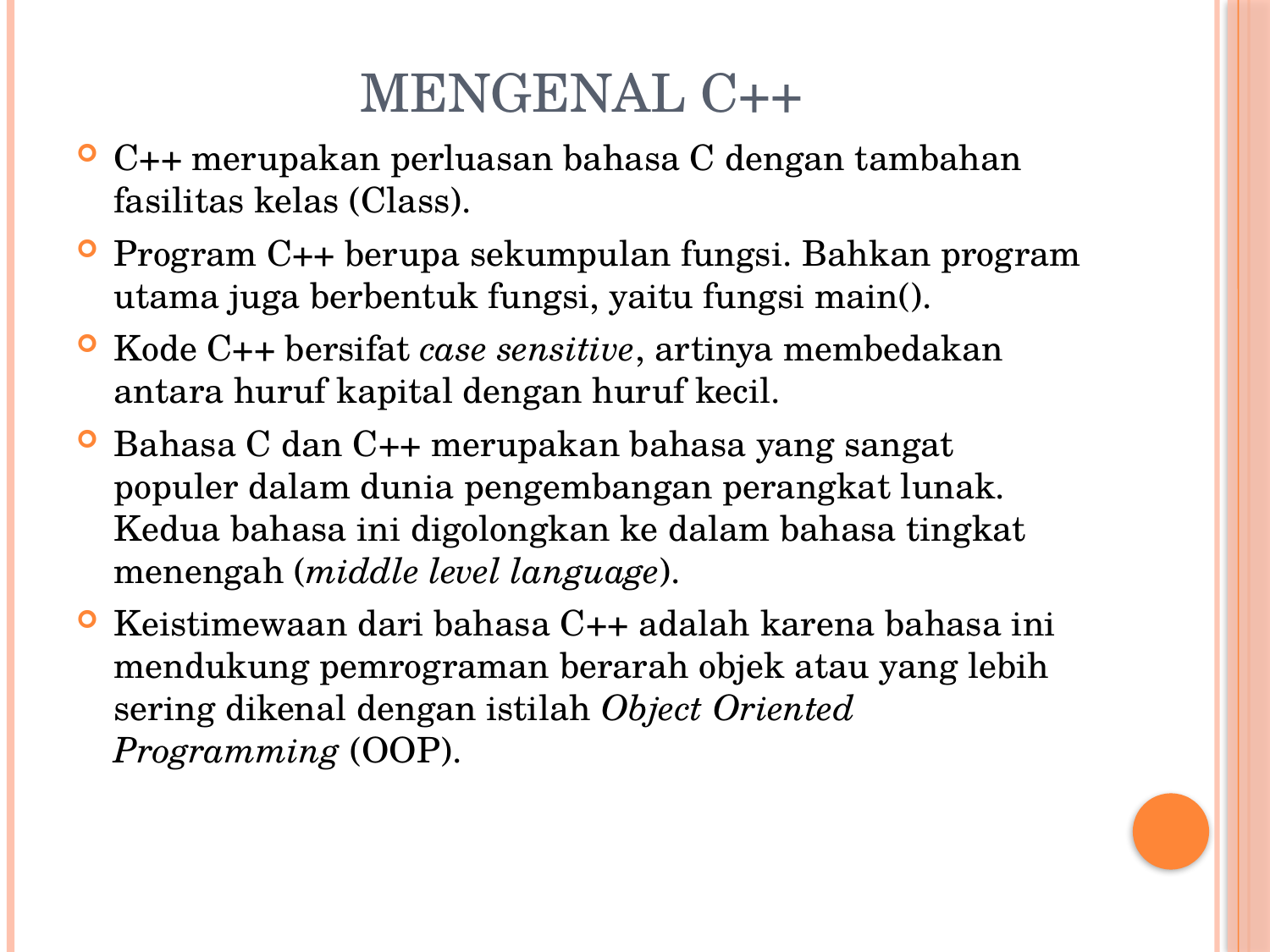

# Mengenal C++
C++ merupakan perluasan bahasa C dengan tambahan fasilitas kelas (Class).
Program C++ berupa sekumpulan fungsi. Bahkan program utama juga berbentuk fungsi, yaitu fungsi main().
Kode C++ bersifat case sensitive, artinya membedakan antara huruf kapital dengan huruf kecil.
Bahasa C dan C++ merupakan bahasa yang sangat populer dalam dunia pengembangan perangkat lunak. Kedua bahasa ini digolongkan ke dalam bahasa tingkat menengah (middle level language).
Keistimewaan dari bahasa C++ adalah karena bahasa ini mendukung pemrograman berarah objek atau yang lebih sering dikenal dengan istilah Object Oriented Programming (OOP).